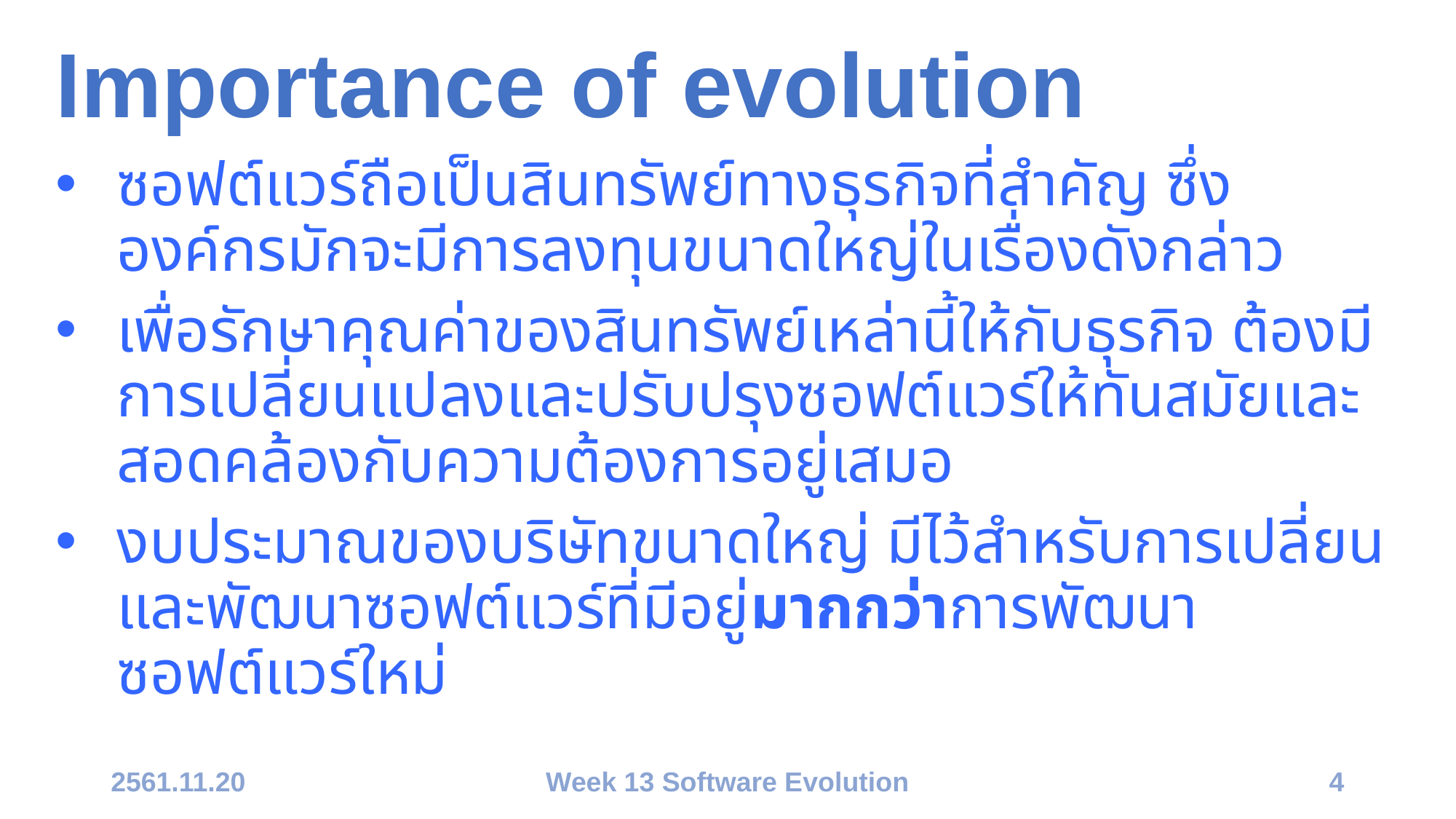

# Importance of evolution
ซอฟต์แวร์ถือเป็นสินทรัพย์ทางธุรกิจที่สำคัญ ซึ่งองค์กรมักจะมีการลงทุนขนาดใหญ่ในเรื่องดังกล่าว
เพื่อรักษาคุณค่าของสินทรัพย์เหล่านี้ให้กับธุรกิจ ต้องมีการเปลี่ยนแปลงและปรับปรุงซอฟต์แวร์ให้ทันสมัยและสอดคล้องกับความต้องการอยู่เสมอ
งบประมาณของบริษัทขนาดใหญ่ มีไว้สำหรับการเปลี่ยนและพัฒนาซอฟต์แวร์ที่มีอยู่มากกว่าการพัฒนาซอฟต์แวร์ใหม่
2561.11.20
Week 13 Software Evolution
4